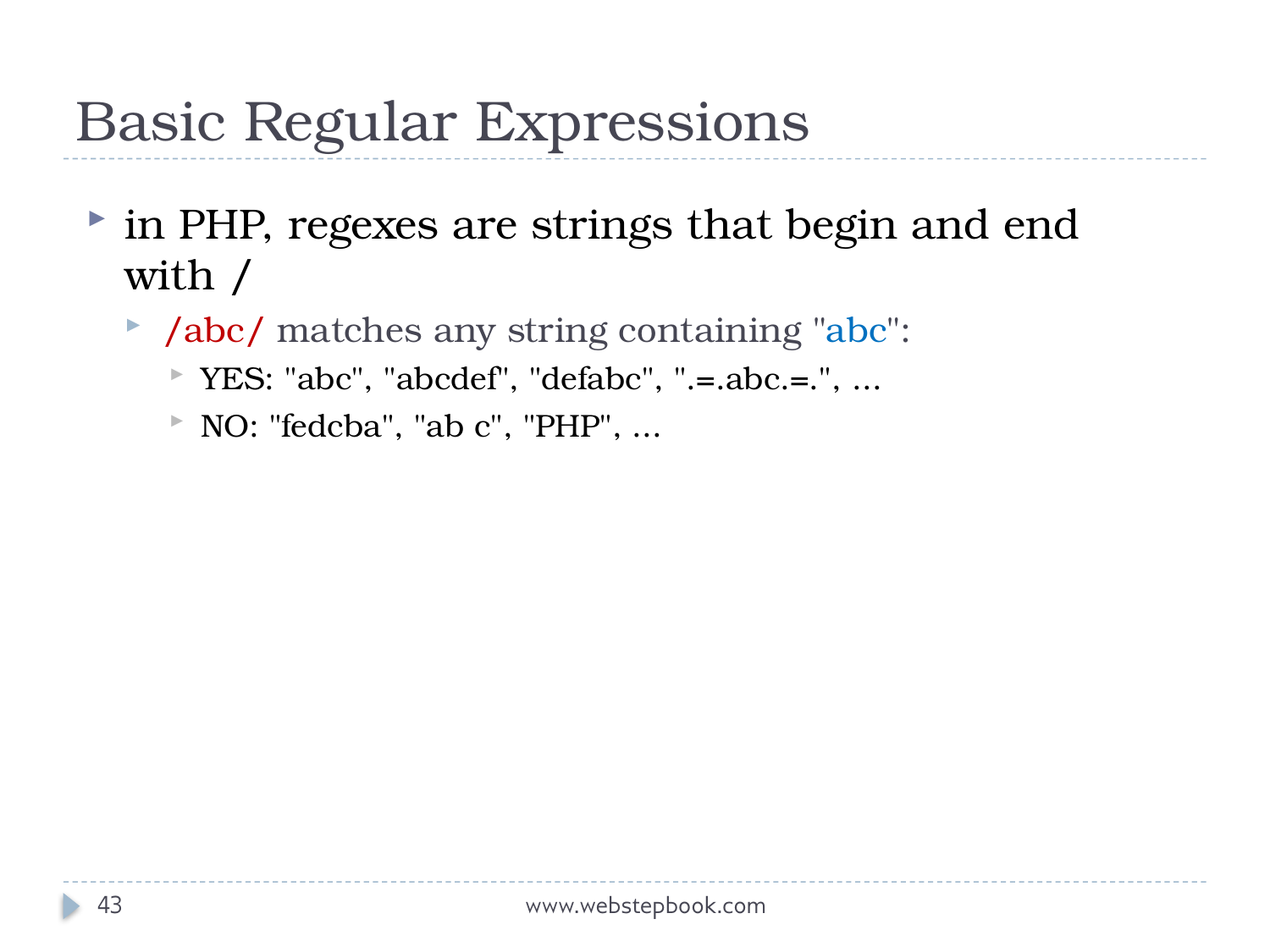

# Basic Regular Expressions
in PHP, regexes are strings that begin and end with /
/abc/ matches any string containing "abc":
YES: "abc", "abcdef", "defabc", ".=.abc.=.", ...
NO: "fedcba", "ab c", "PHP", ...

43
www.webstepbook.com